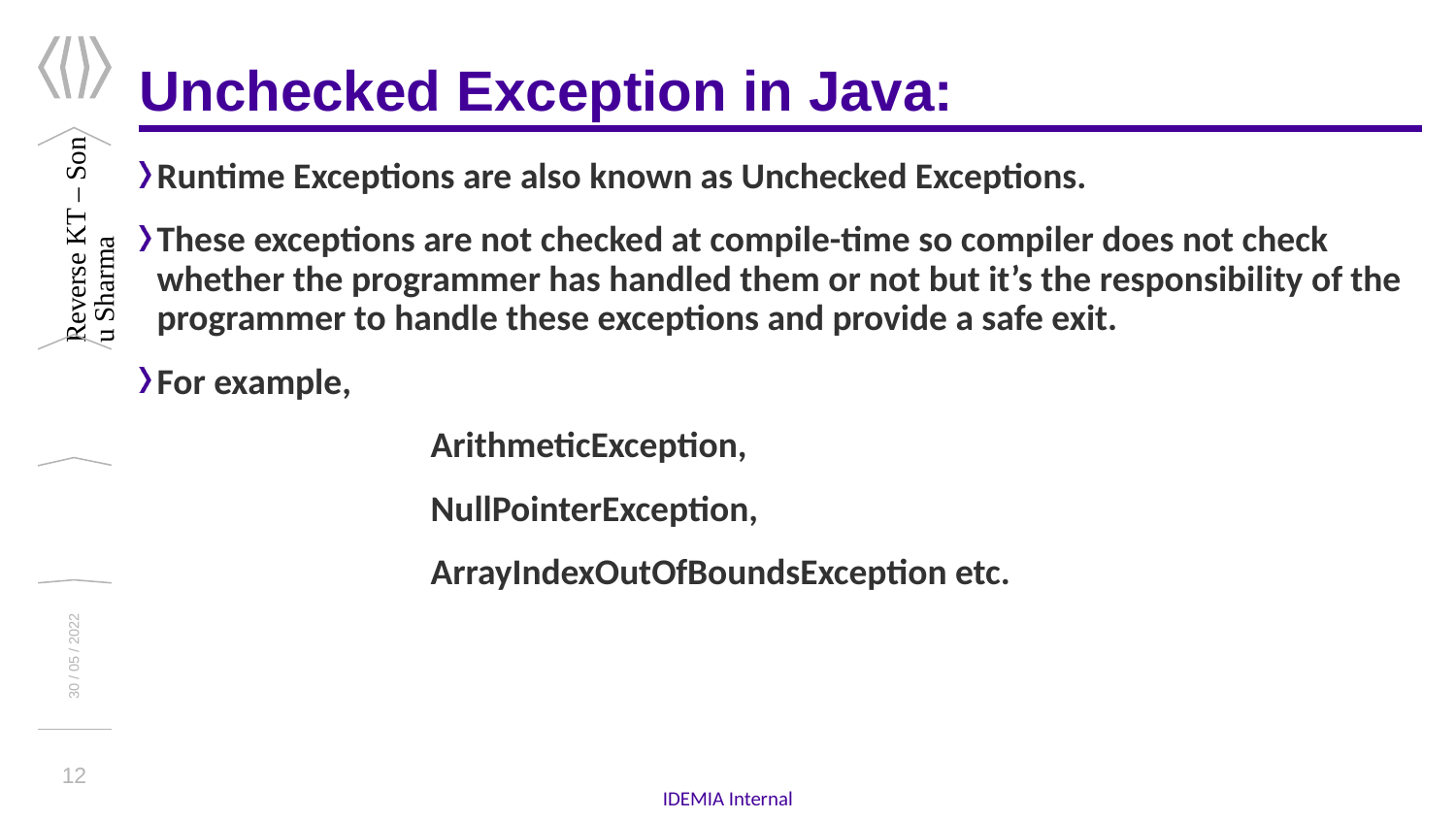

# Unchecked Exception in Java:
Runtime Exceptions are also known as Unchecked Exceptions.
These exceptions are not checked at compile-time so compiler does not check whether the programmer has handled them or not but it’s the responsibility of the programmer to handle these exceptions and provide a safe exit.
For example,
		ArithmeticException,
		NullPointerException,
		ArrayIndexOutOfBoundsException etc.
Reverse KT – Sonu Sharma
30 / 05 / 2022
12